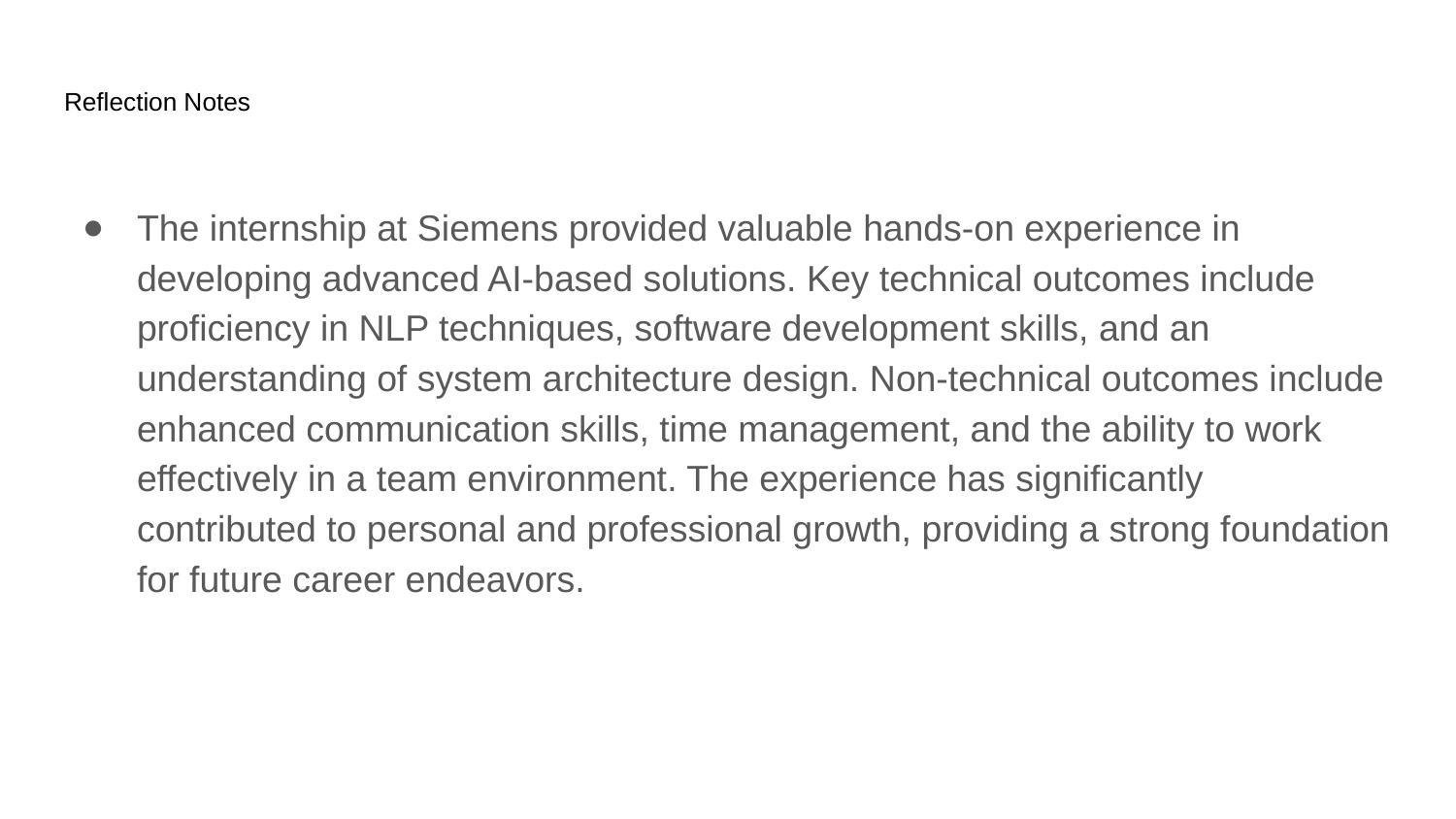

# Reflection Notes
The internship at Siemens provided valuable hands-on experience in developing advanced AI-based solutions. Key technical outcomes include proficiency in NLP techniques, software development skills, and an understanding of system architecture design. Non-technical outcomes include enhanced communication skills, time management, and the ability to work effectively in a team environment. The experience has significantly contributed to personal and professional growth, providing a strong foundation for future career endeavors.